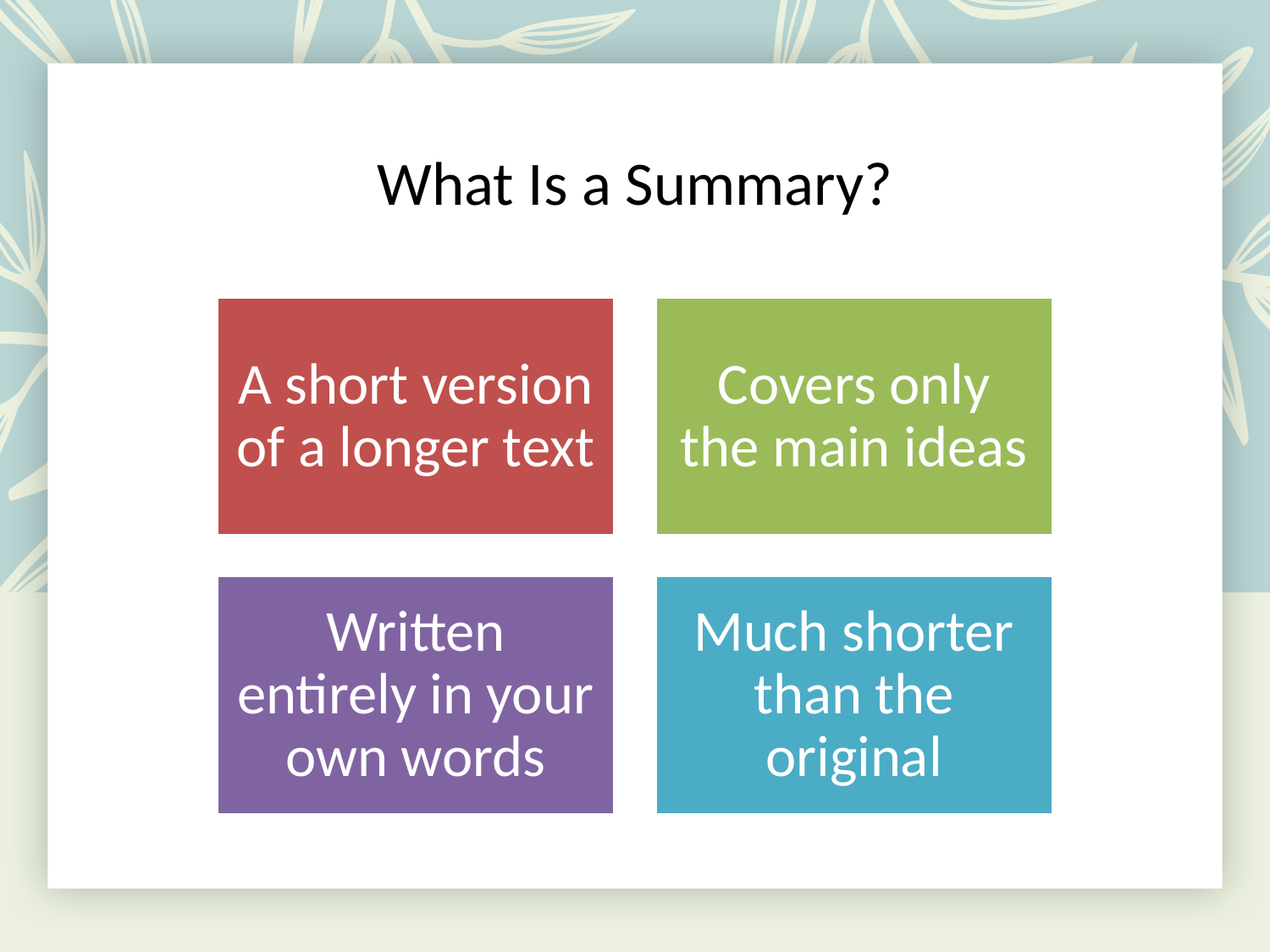

# What Is a Summary?
A short version of a longer text
Covers only the main ideas
Written entirely in your own words
Much shorter than the original